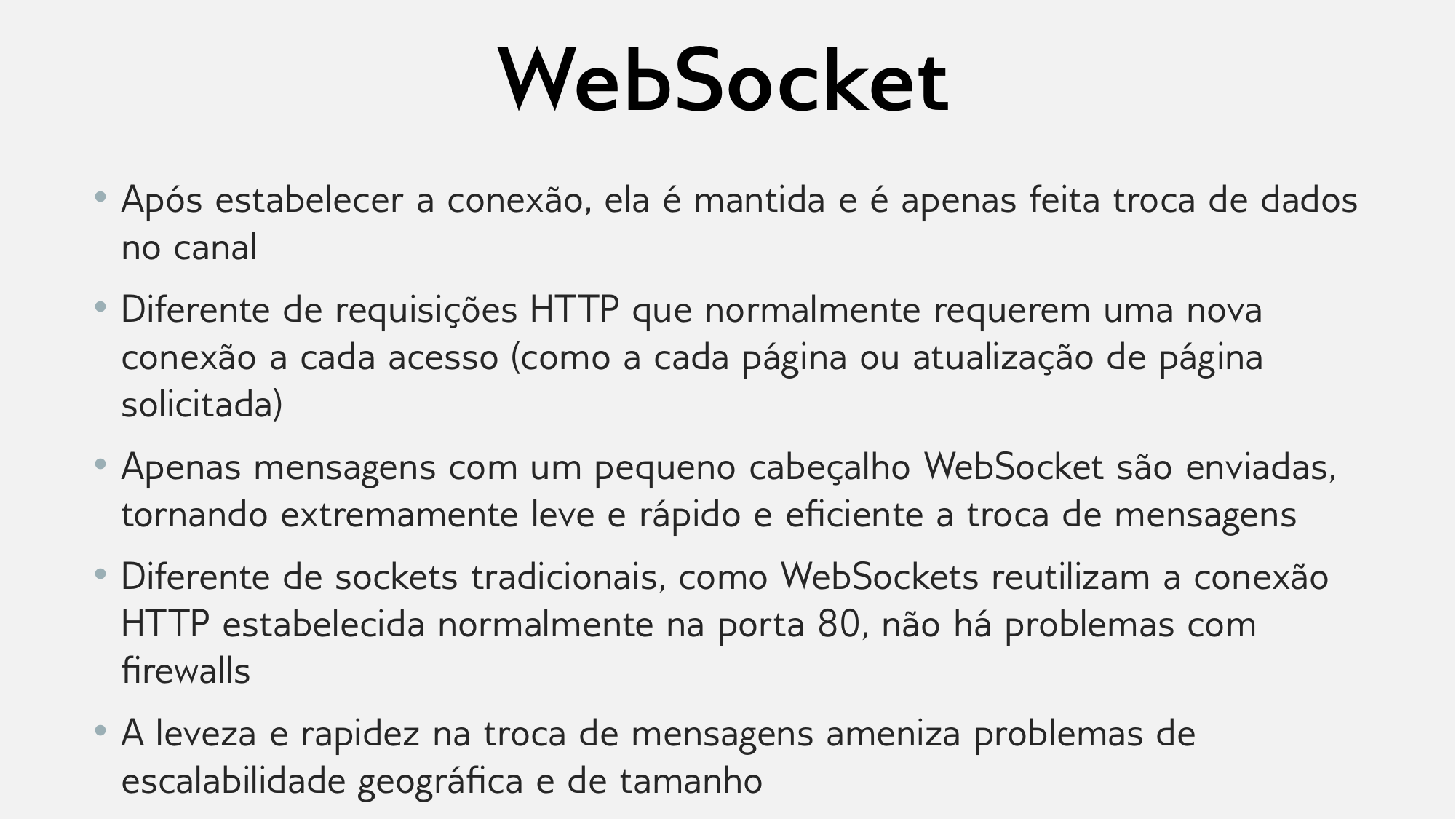

WebSocket
Após estabelecer a conexão, ela é mantida e é apenas feita troca de dados no canal
Diferente de requisições HTTP que normalmente requerem uma nova conexão a cada acesso (como a cada página ou atualização de página solicitada)
Apenas mensagens com um pequeno cabeçalho WebSocket são enviadas, tornando extremamente leve e rápido e eficiente a troca de mensagens
Diferente de sockets tradicionais, como WebSockets reutilizam a conexão HTTP estabelecida normalmente na porta 80, não há problemas com firewalls
A leveza e rapidez na troca de mensagens ameniza problemas de escalabilidade geográfica e de tamanho